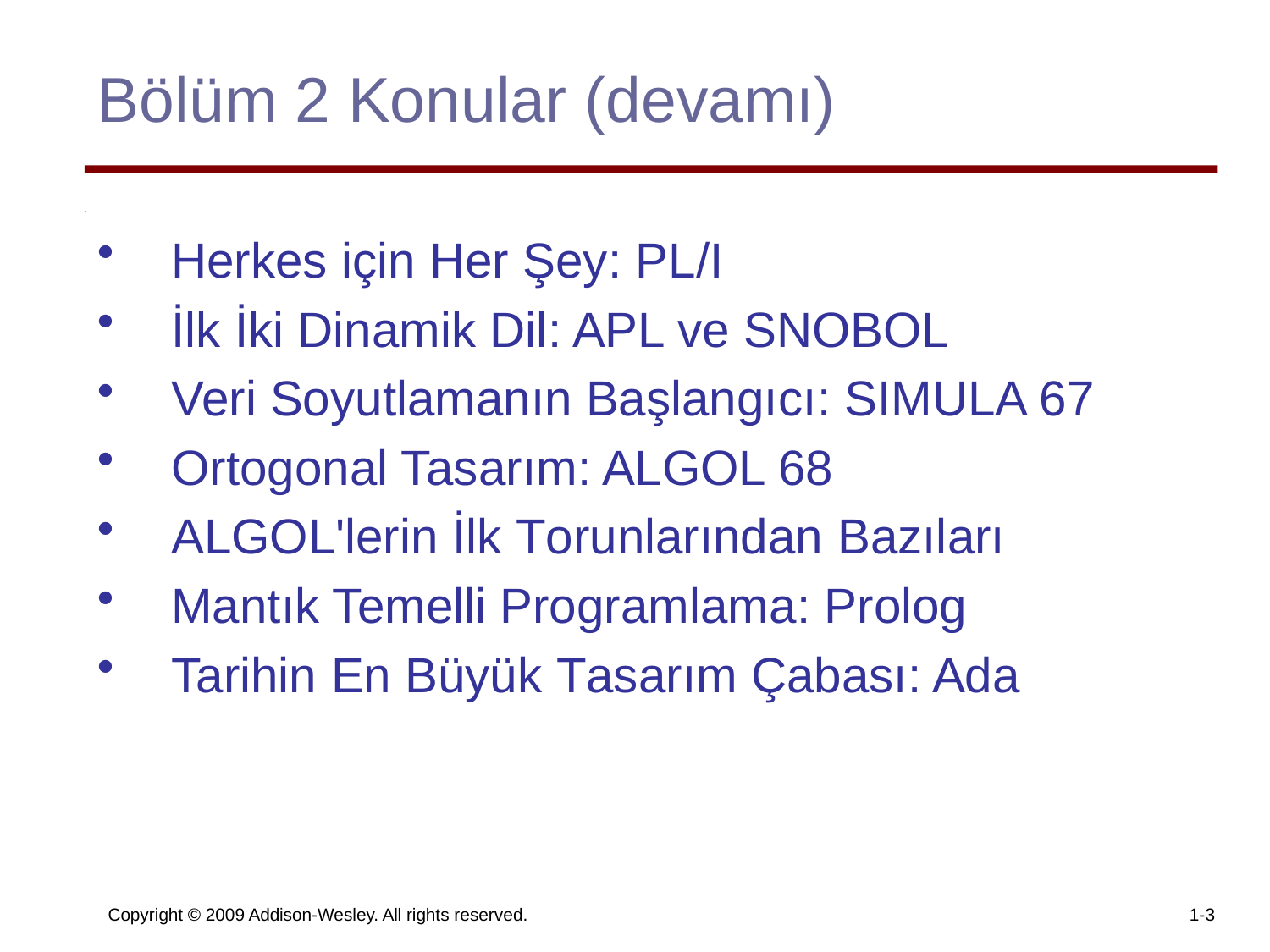

# Bölüm 2 Konular (devamı)
Herkes için Her Şey: PL/I
İlk İki Dinamik Dil: APL ve SNOBOL
Veri Soyutlamanın Başlangıcı: SIMULA 67
Ortogonal Tasarım: ALGOL 68
ALGOL'lerin İlk Torunlarından Bazıları
Mantık Temelli Programlama: Prolog
Tarihin En Büyük Tasarım Çabası: Ada
Copyright © 2009 Addison-Wesley. All rights reserved.
1-3